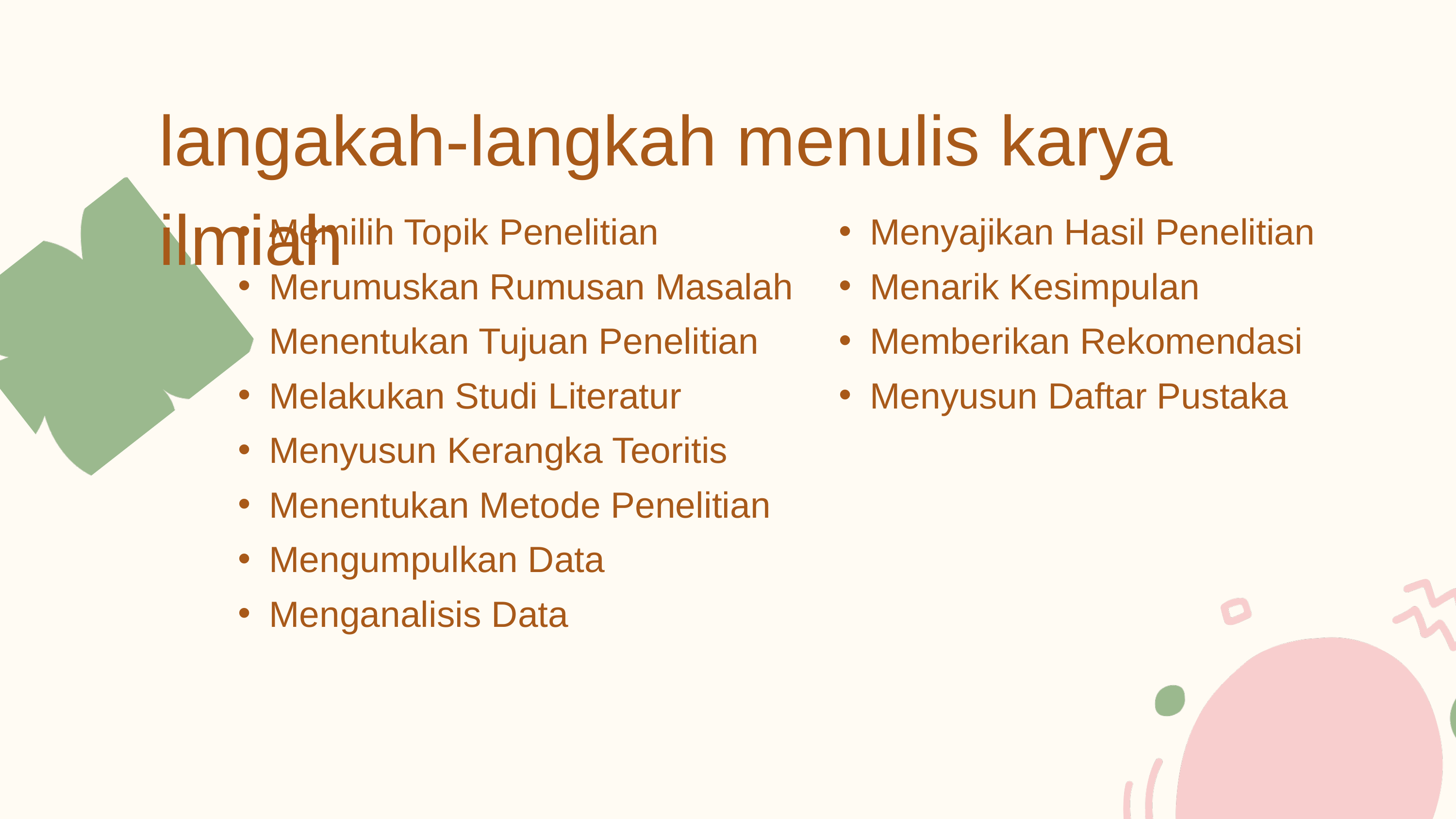

langakah-langkah menulis karya ilmiah
Memilih Topik Penelitian
Merumuskan Rumusan Masalah
Menentukan Tujuan Penelitian
Melakukan Studi Literatur
Menyusun Kerangka Teoritis
Menentukan Metode Penelitian
Mengumpulkan Data
Menganalisis Data

Menyajikan Hasil Penelitian
Menarik Kesimpulan
Memberikan Rekomendasi
Menyusun Daftar Pustaka